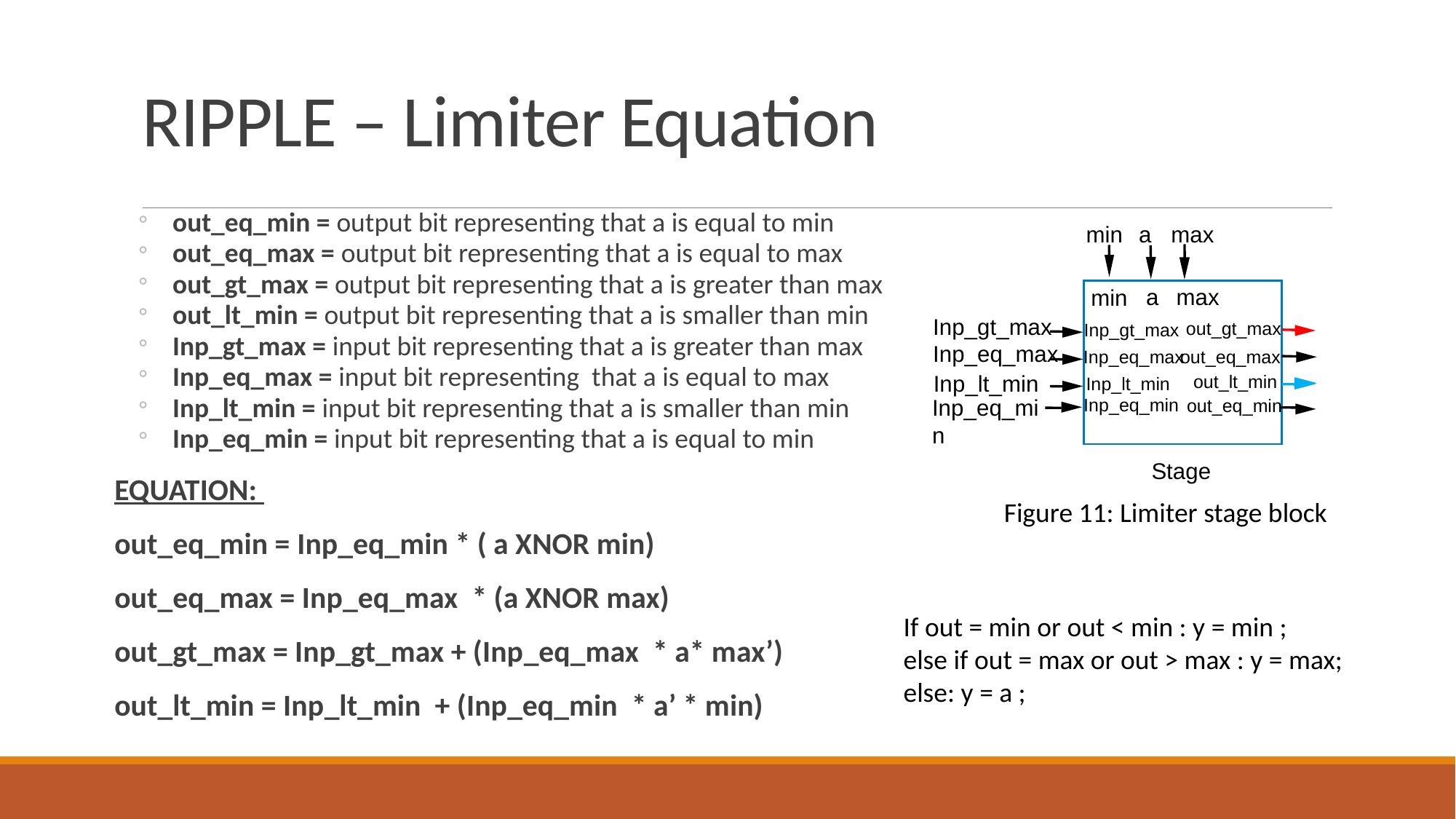

# RIPPLE – Limiter Equation
out_eq_min = output bit representing that a is equal to min
out_eq_max = output bit representing that a is equal to max
out_gt_max = output bit representing that a is greater than max
out_lt_min = output bit representing that a is smaller than min
Inp_gt_max = input bit representing that a is greater than max
Inp_eq_max = input bit representing  that a is equal to max
Inp_lt_min = input bit representing that a is smaller than min
Inp_eq_min = input bit representing that a is equal to min
EQUATION:
out_eq_min = Inp_eq_min * ( a XNOR min)
out_eq_max = Inp_eq_max  * (a XNOR max)
out_gt_max = Inp_gt_max + (Inp_eq_max  * a* max’)
out_lt_min = Inp_lt_min  + (Inp_eq_min  * a’ * min)

max
a

a
max
Inp_gt_max
out_gt_max
Inp_gt_max

Inp_eq_max
Inp_eq_max
out_eq_max

Inp_lt_min
out_lt_min
Inp_lt_min

Stage
min

min
Inp_eq_min
Inp_eq_min
out_eq_min

Figure 11: Limiter stage block
If out = min or out < min : y = min ;
else if out = max or out > max : y = max;
else: y = a ;